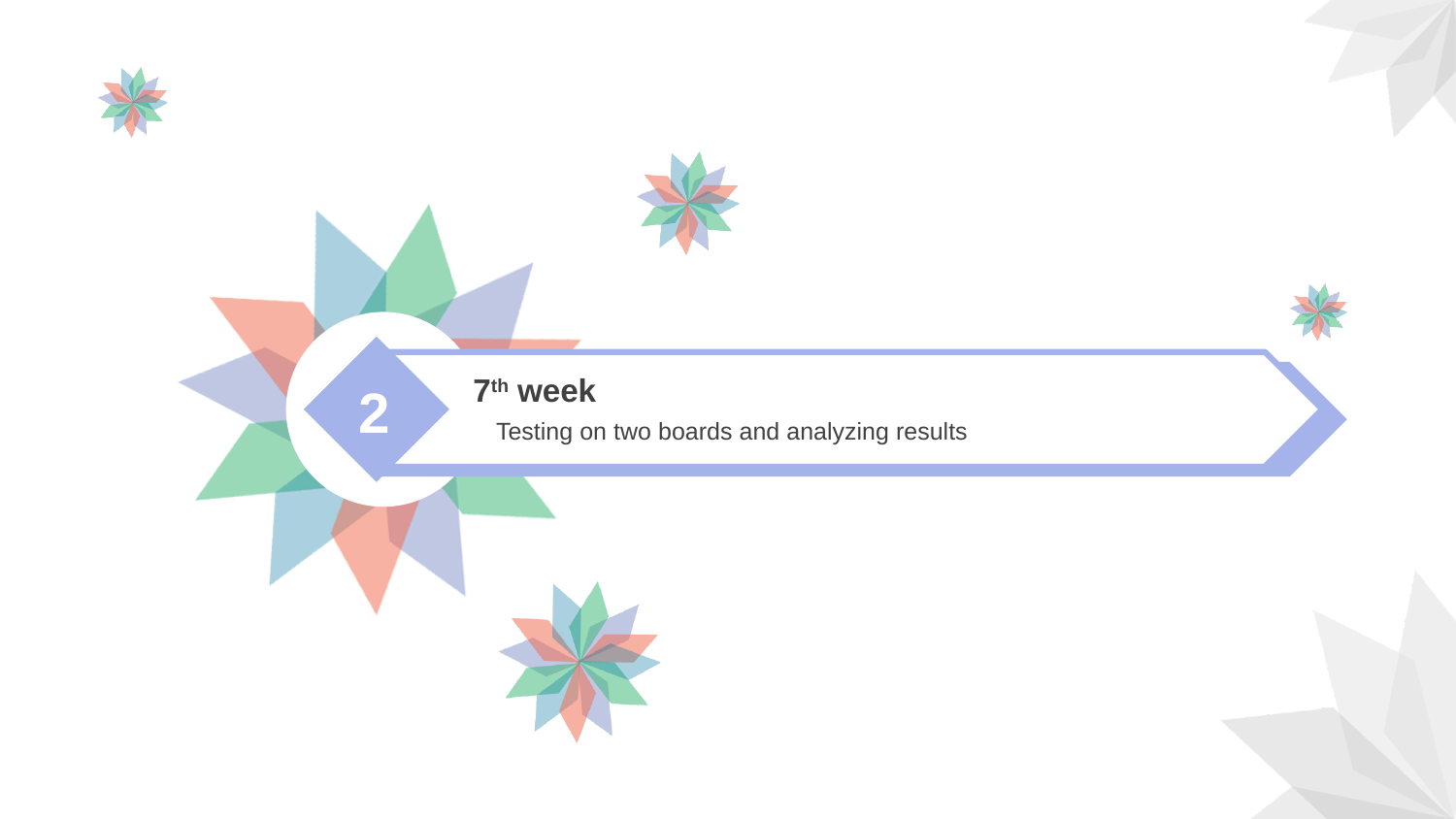

7th week
Testing on two boards and analyzing results
2